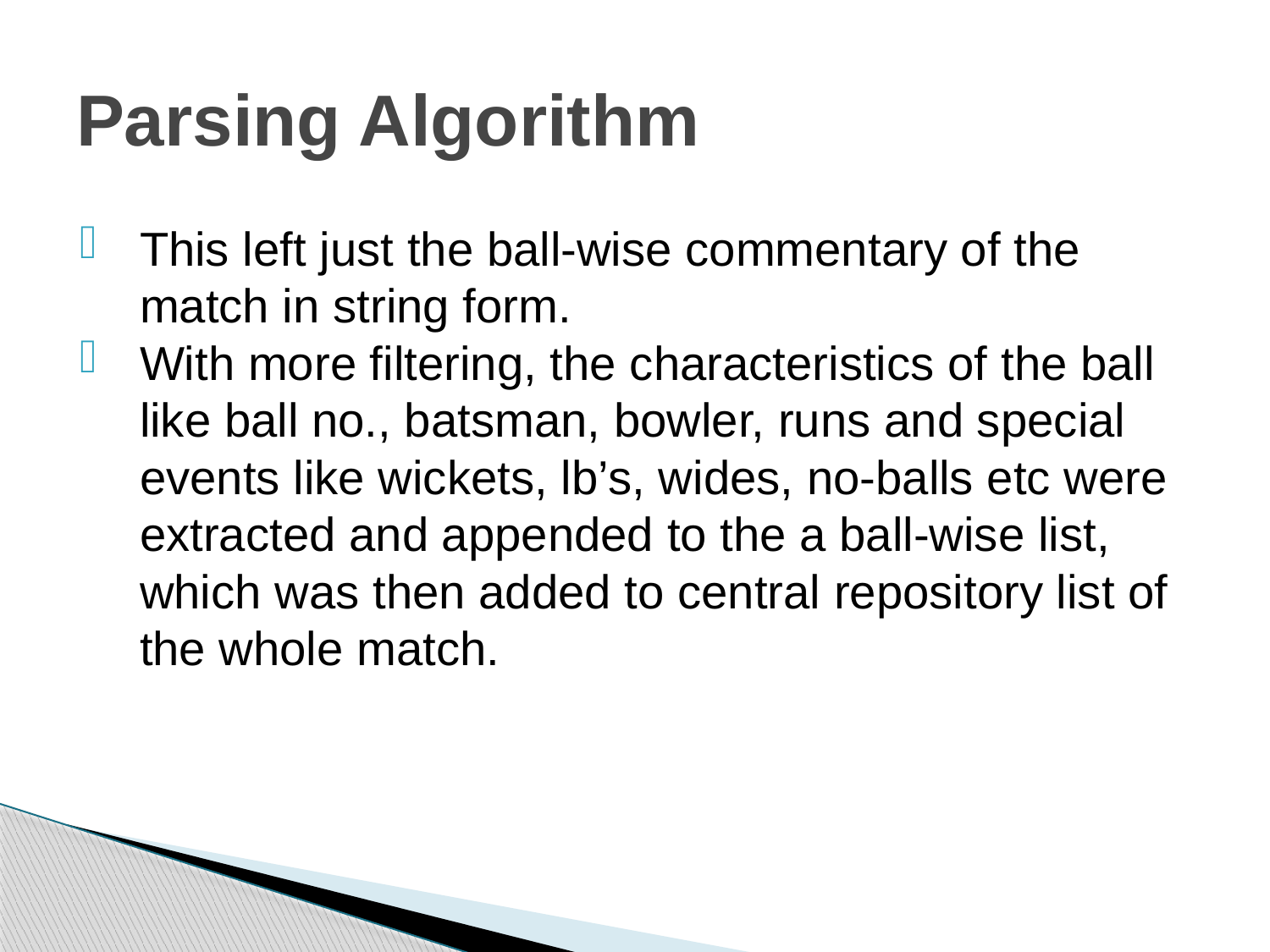

# Parsing Algorithm
This left just the ball-wise commentary of the match in string form.
With more filtering, the characteristics of the ball like ball no., batsman, bowler, runs and special events like wickets, lb’s, wides, no-balls etc were extracted and appended to the a ball-wise list, which was then added to central repository list of the whole match.